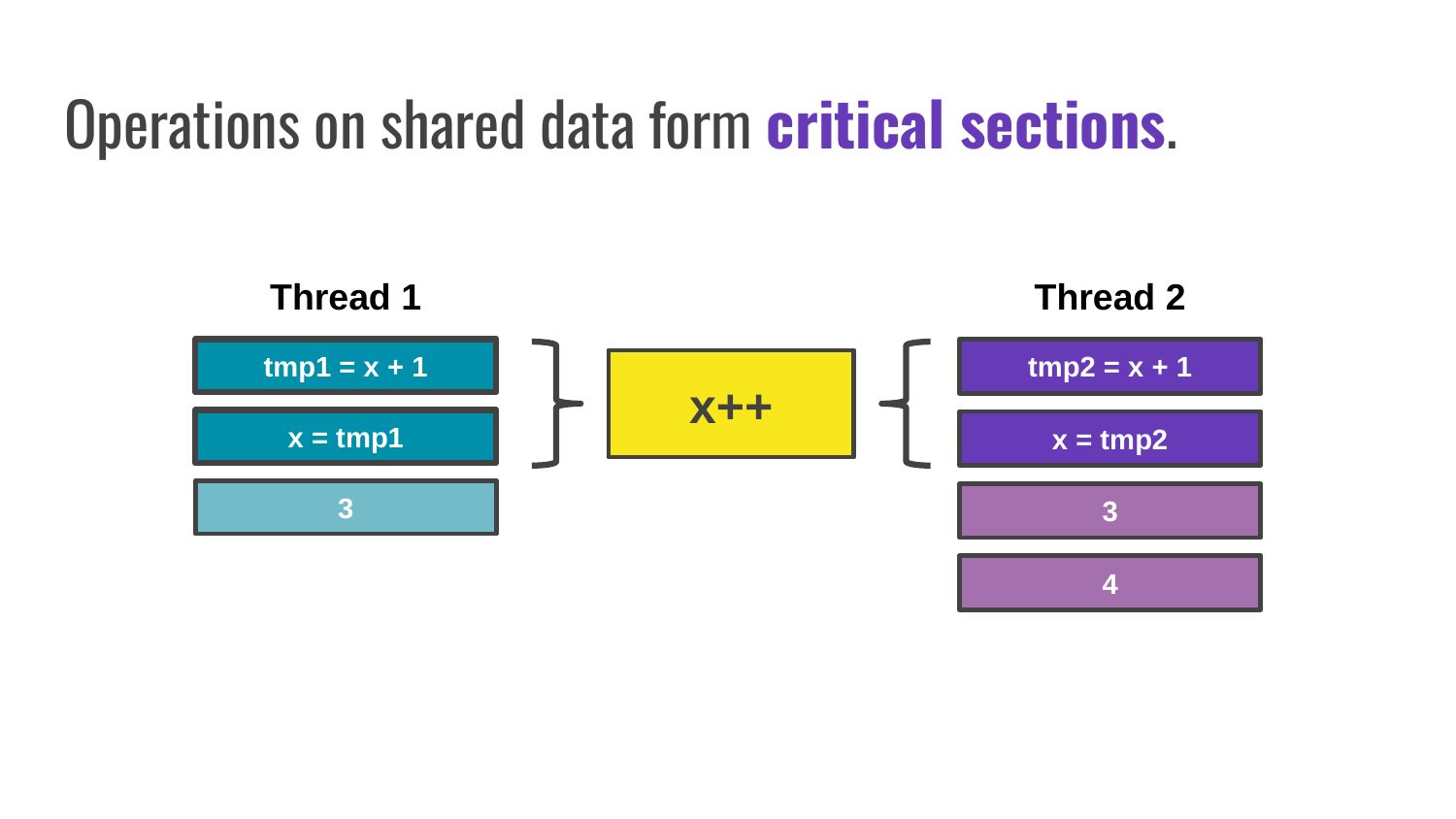

# Operations on shared data form critical sections.
Thread 1
Thread 2
tmp1 = x + 1
tmp2 = x + 1

x++
x = tmp1
x = tmp2
3
3
4